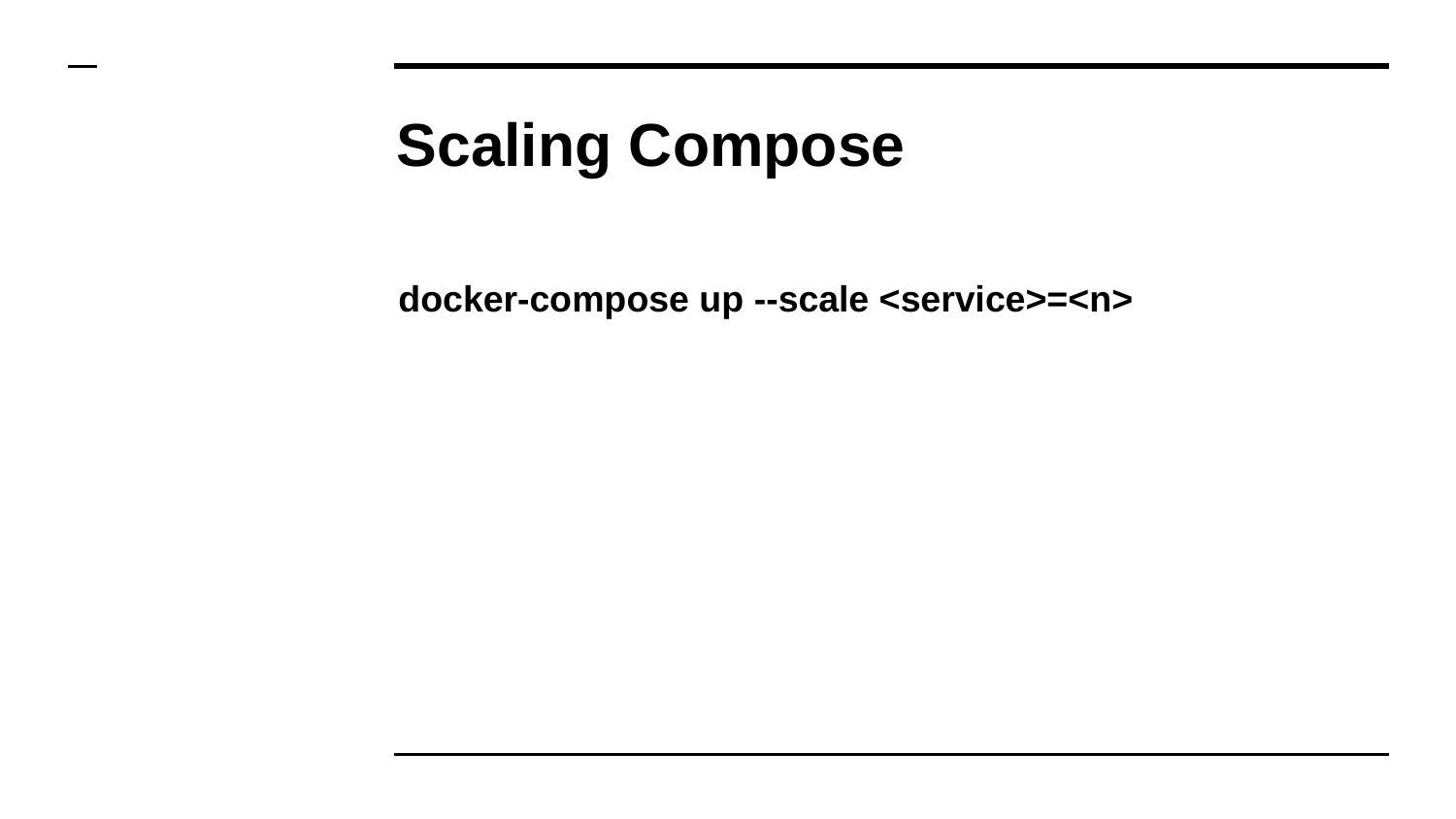

# Scaling Compose
docker-compose up --scale <service>=<n>